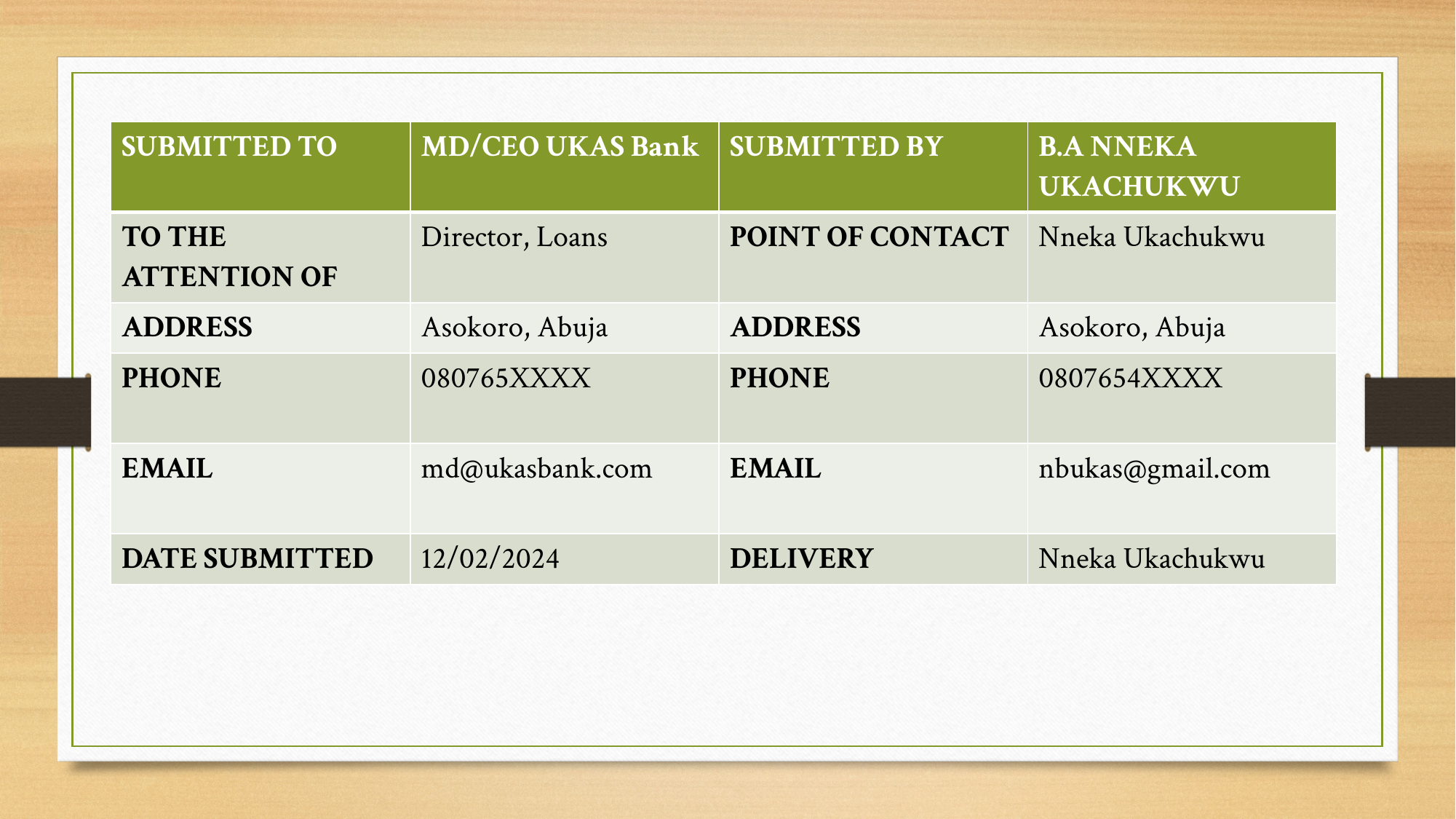

| SUBMITTED TO | MD/CEO UKAS Bank | SUBMITTED BY | B.A NNEKA UKACHUKWU |
| --- | --- | --- | --- |
| TO THE ATTENTION OF | Director, Loans | POINT OF CONTACT | Nneka Ukachukwu |
| ADDRESS | Asokoro, Abuja | ADDRESS | Asokoro, Abuja |
| PHONE | 080765XXXX | PHONE | 0807654XXXX |
| EMAIL | md@ukasbank.com | EMAIL | nbukas@gmail.com |
| DATE SUBMITTED | 12/02/2024 | DELIVERY | Nneka Ukachukwu |